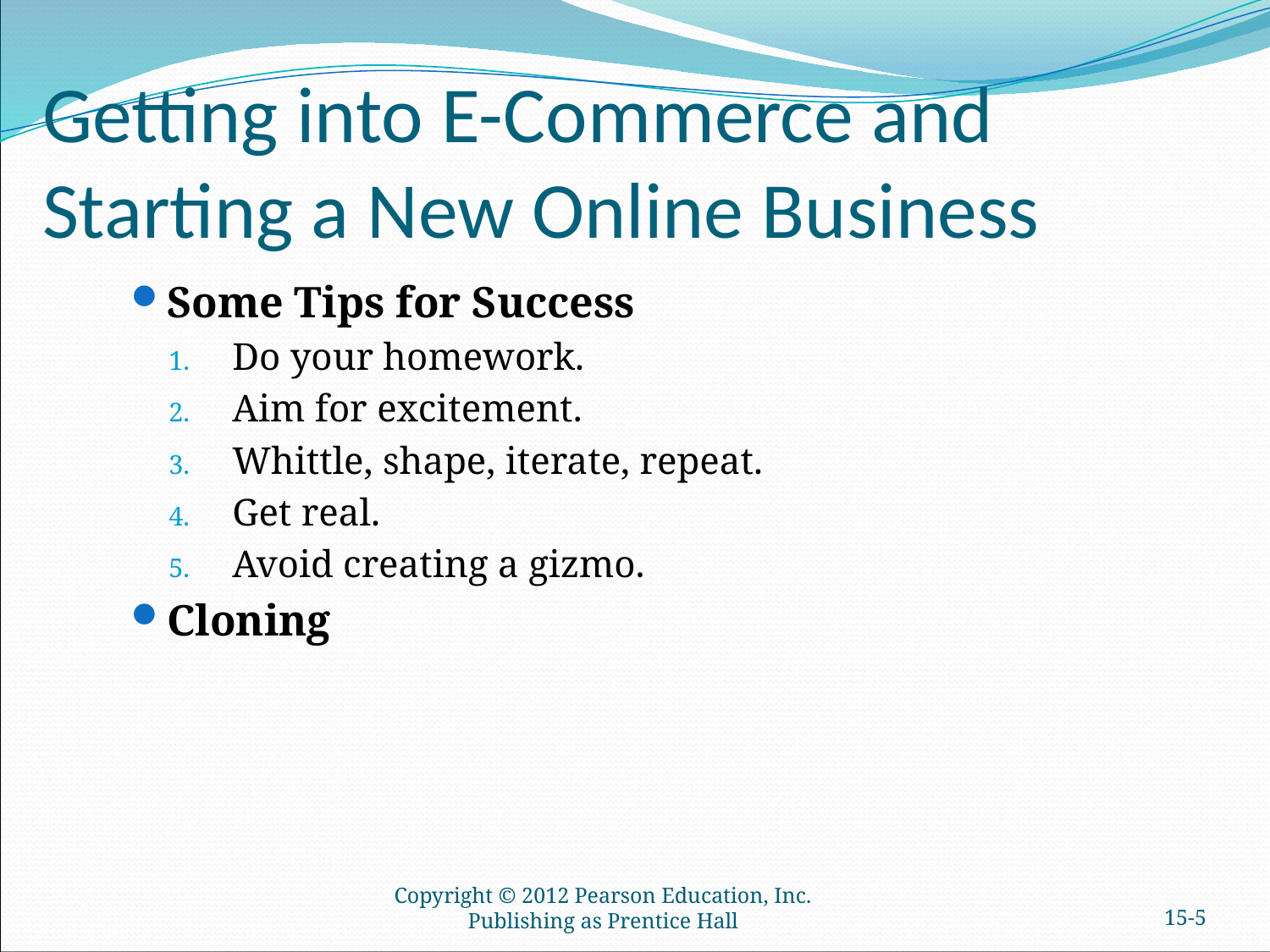

# Getting into E-Commerce and Starting a New Online Business
Some Tips for Success
Do your homework.
Aim for excitement.
Whittle, shape, iterate, repeat.
Get real.
Avoid creating a gizmo.
Cloning
Copyright © 2012 Pearson Education, Inc. Publishing as Prentice Hall
15-5